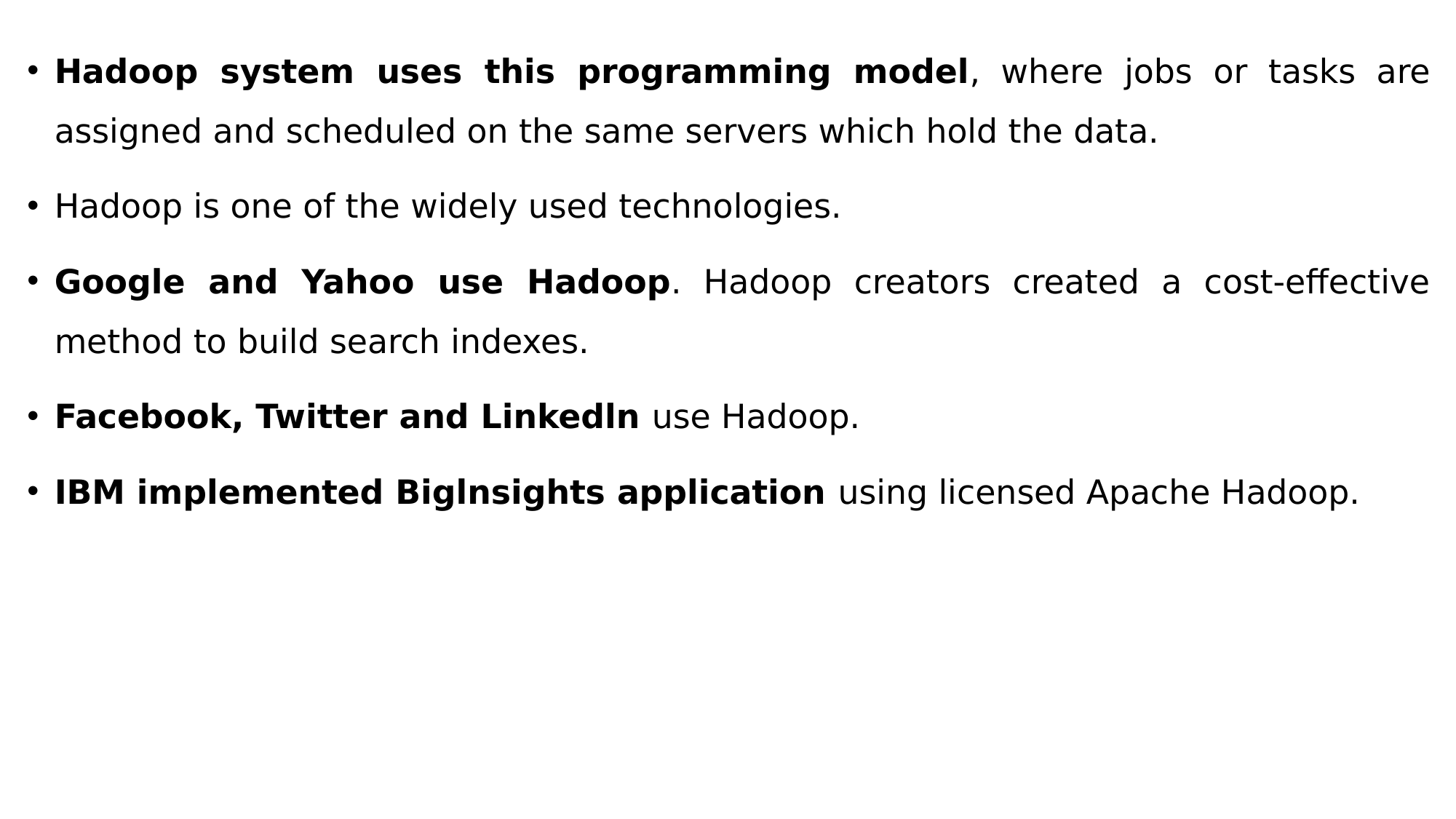

Hadoop system uses this programming model, where jobs or tasks are assigned and scheduled on the same servers which hold the data.
Hadoop is one of the widely used technologies.
Google and Yahoo use Hadoop. Hadoop creators created a cost-effective method to build search indexes.
Facebook, Twitter and Linkedln use Hadoop.
IBM implemented Biglnsights application using licensed Apache Hadoop.